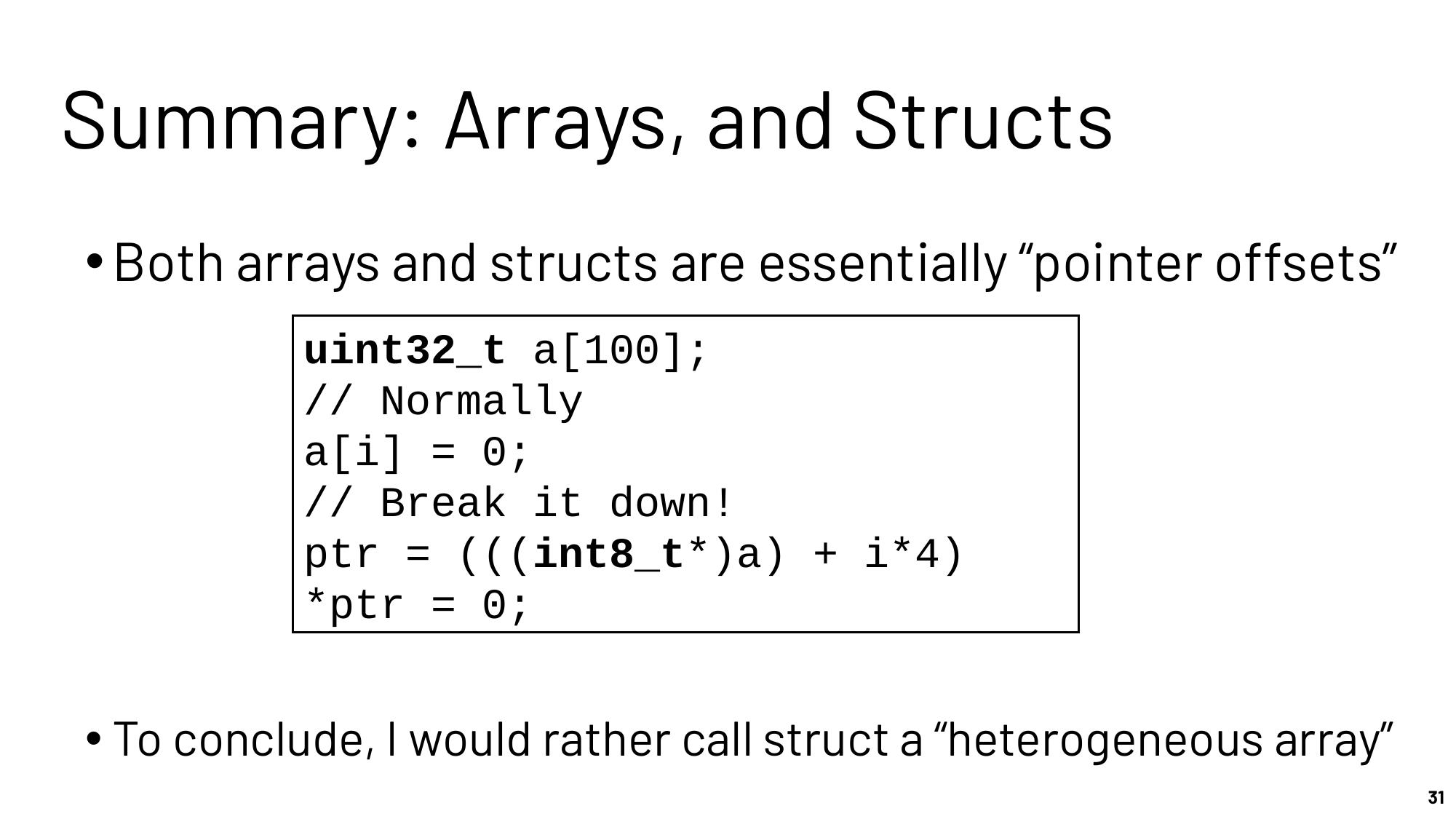

# Summary: Arrays, and Structs
Both arrays and structs are essentially “pointer offsets”

To conclude, I would rather call struct a “heterogeneous array”
uint32_t a[100];
// Normally
a[i] = 0;
// Break it down!
ptr = (((int8_t*)a) + i*4)
*ptr = 0;
31